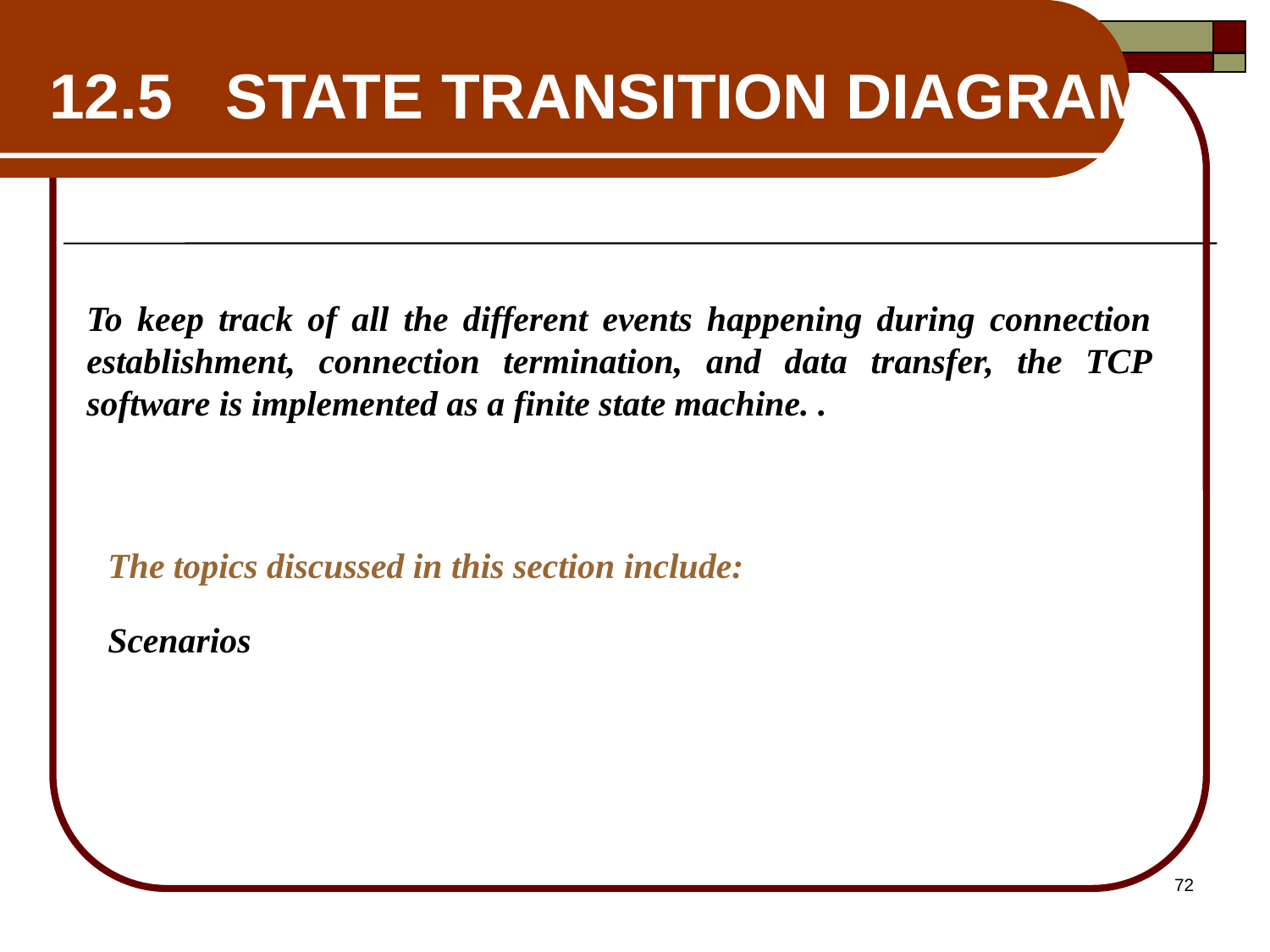

12.5   STATE TRANSITION DIAGRAM
To keep track of all the different events happening during connection establishment, connection termination, and data transfer, the TCP software is implemented as a finite state machine. .
The topics discussed in this section include:
Scenarios
72